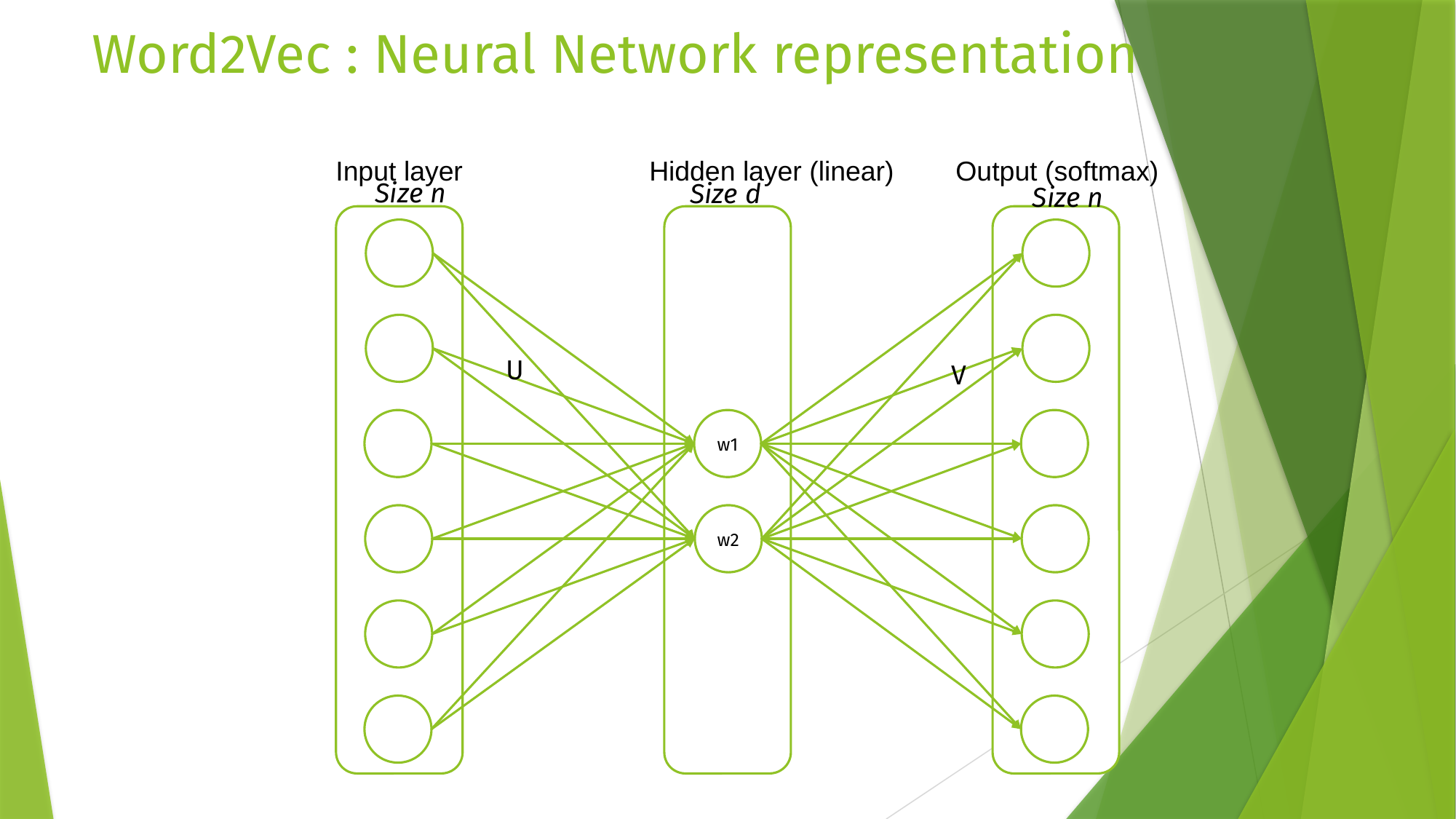

# Word2Vec : Neural Network representation
Input layer
Hidden layer (linear)
Output (softmax)
Size n
Size d
Size n

U
V

w1

w2

15